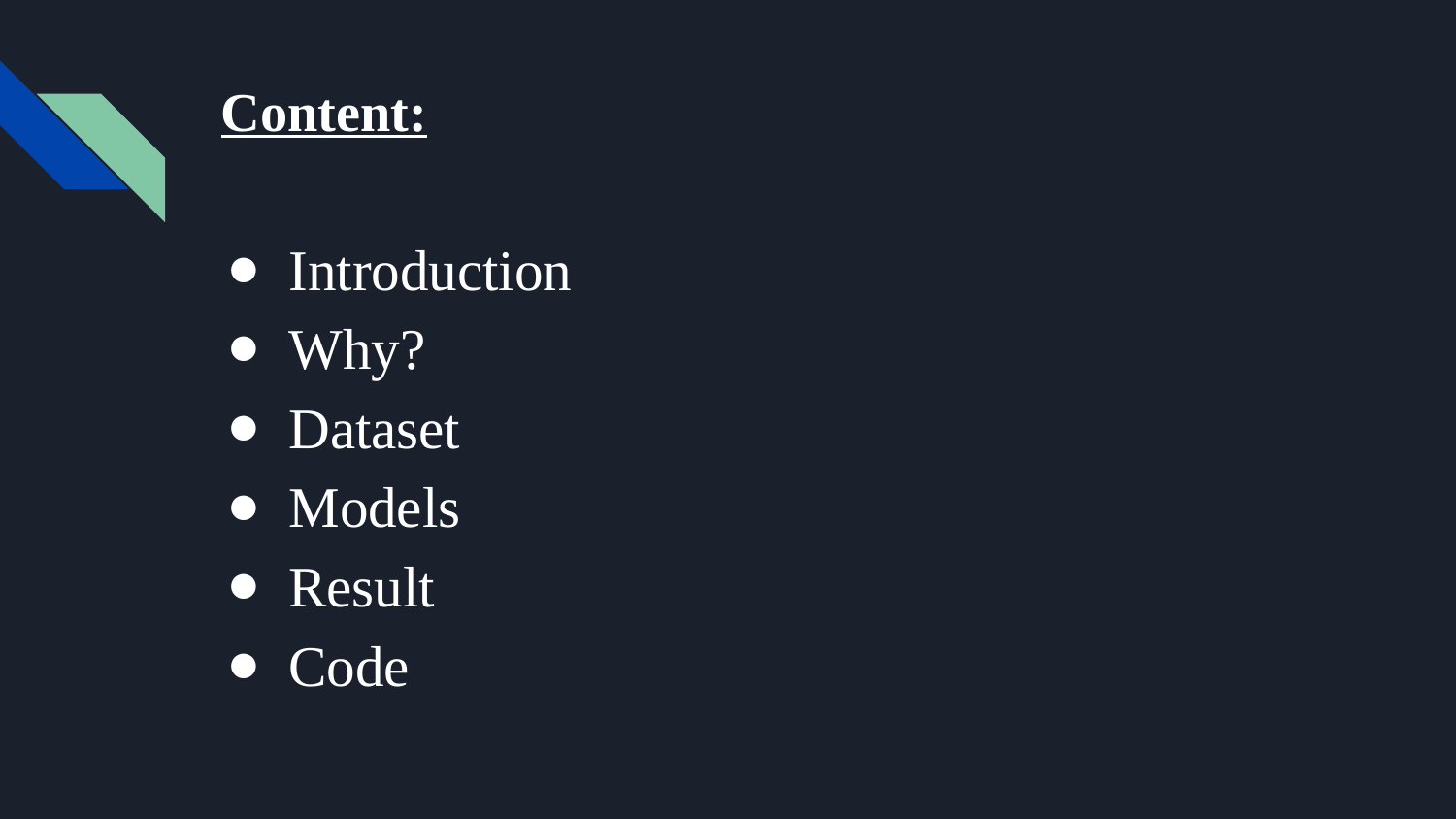

# Content:
Introduction
Why?
Dataset
Models
Result
Code